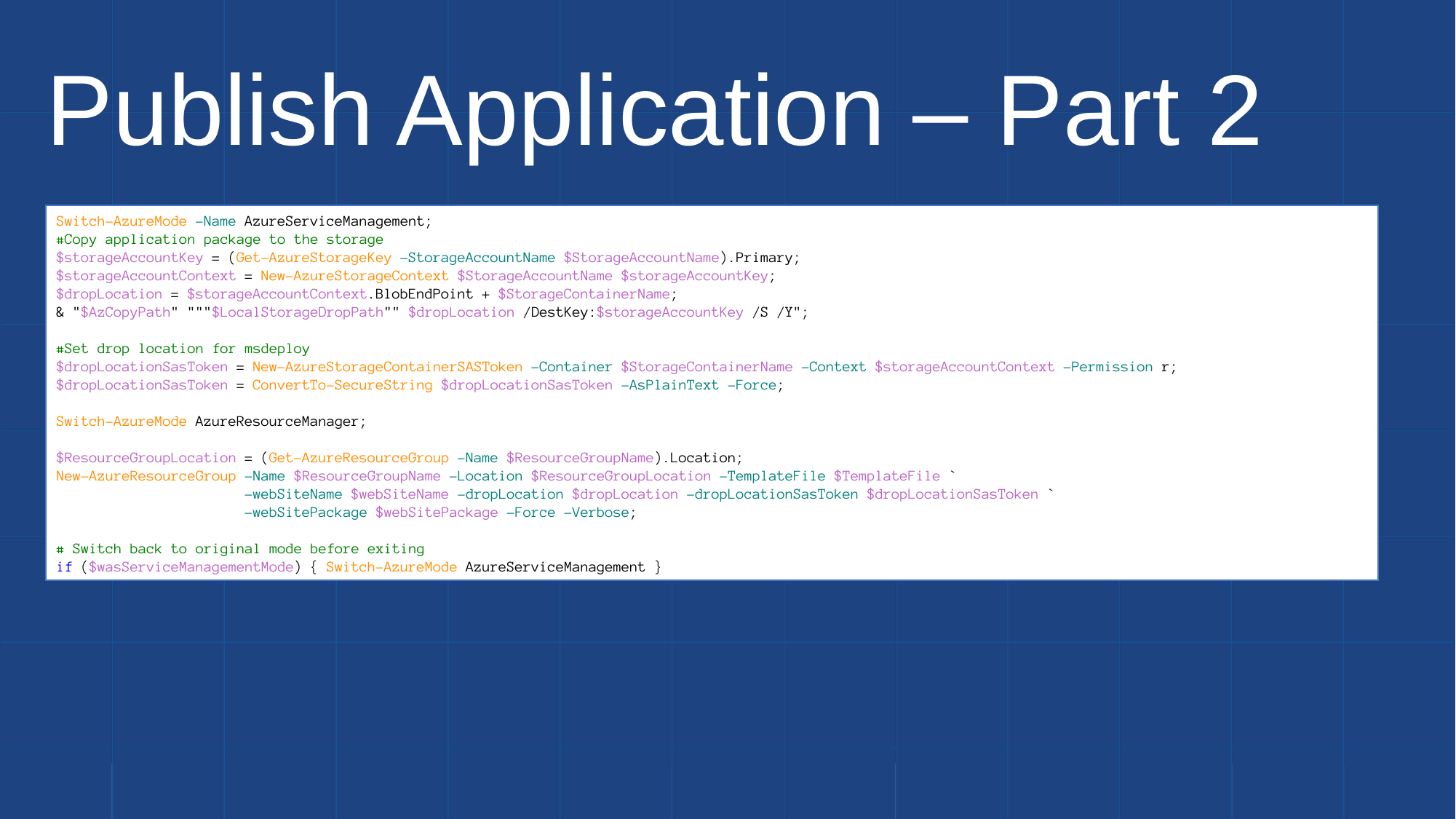

# Publish Application – Part 2
Switch-AzureMode -Name AzureServiceManagement;
#Copy application package to the storage
$storageAccountKey = (Get-AzureStorageKey -StorageAccountName $StorageAccountName).Primary;
$storageAccountContext = New-AzureStorageContext $StorageAccountName $storageAccountKey;
$dropLocation = $storageAccountContext.BlobEndPoint + $StorageContainerName;
& "$AzCopyPath" """$LocalStorageDropPath"" $dropLocation /DestKey:$storageAccountKey /S /Y";

#Set drop location for msdeploy
$dropLocationSasToken = New-AzureStorageContainerSASToken -Container $StorageContainerName -Context $storageAccountContext -Permission r;
$dropLocationSasToken = ConvertTo-SecureString $dropLocationSasToken -AsPlainText -Force;

Switch-AzureMode AzureResourceManager;

$ResourceGroupLocation = (Get-AzureResourceGroup -Name $ResourceGroupName).Location;
New-AzureResourceGroup -Name $ResourceGroupName -Location $ResourceGroupLocation -TemplateFile $TemplateFile `
                       -webSiteName $webSiteName -dropLocation $dropLocation -dropLocationSasToken $dropLocationSasToken `
                       -webSitePackage $webSitePackage -Force -Verbose;

# Switch back to original mode before exiting
if ($wasServiceManagementMode) { Switch-AzureMode AzureServiceManagement }